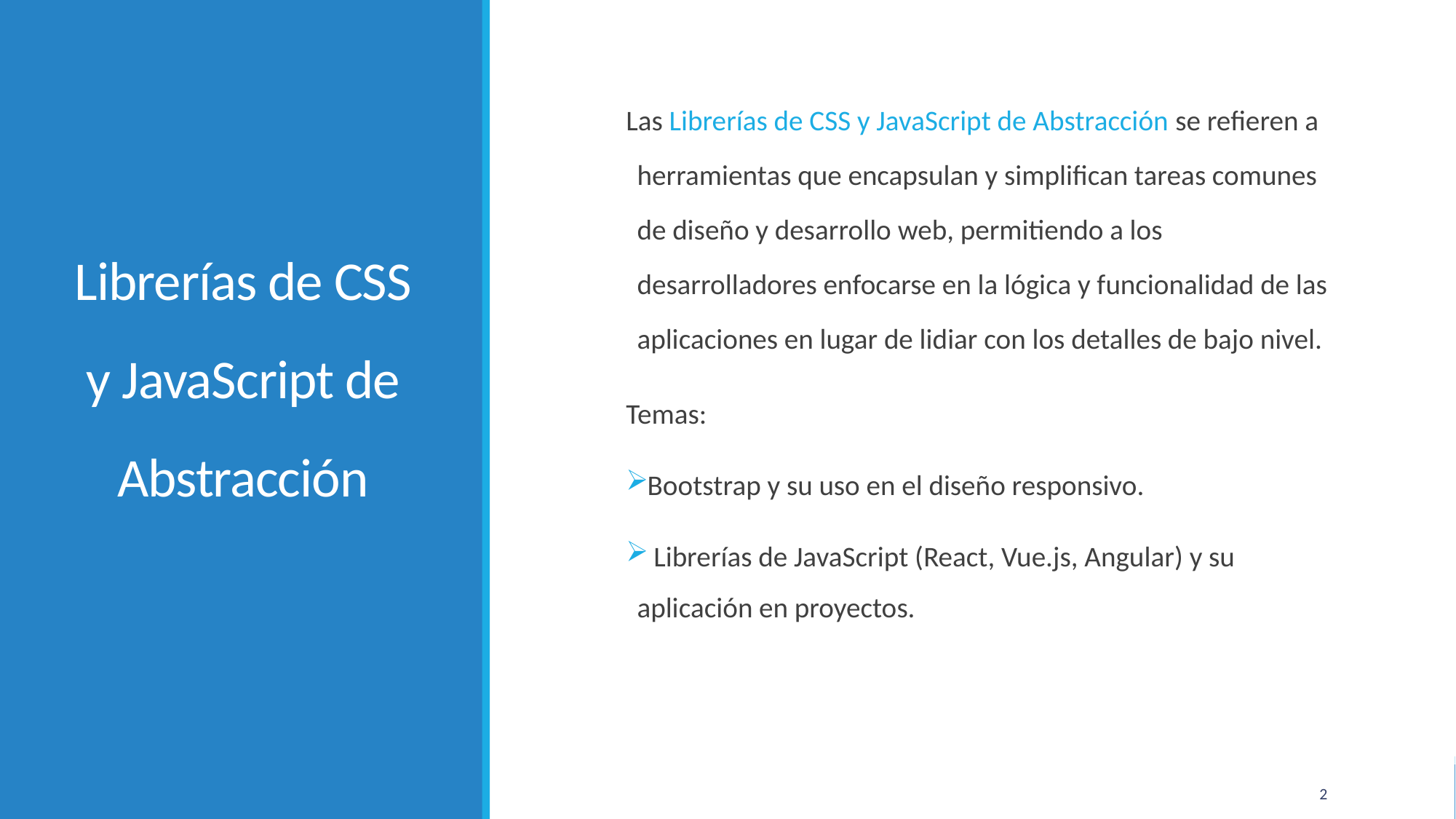

# Librerías de CSS y JavaScript de Abstracción
Las Librerías de CSS y JavaScript de Abstracción se refieren a herramientas que encapsulan y simplifican tareas comunes de diseño y desarrollo web, permitiendo a los desarrolladores enfocarse en la lógica y funcionalidad de las aplicaciones en lugar de lidiar con los detalles de bajo nivel.
Temas:
Bootstrap y su uso en el diseño responsivo.
 Librerías de JavaScript (React, Vue.js, Angular) y su aplicación en proyectos.

2